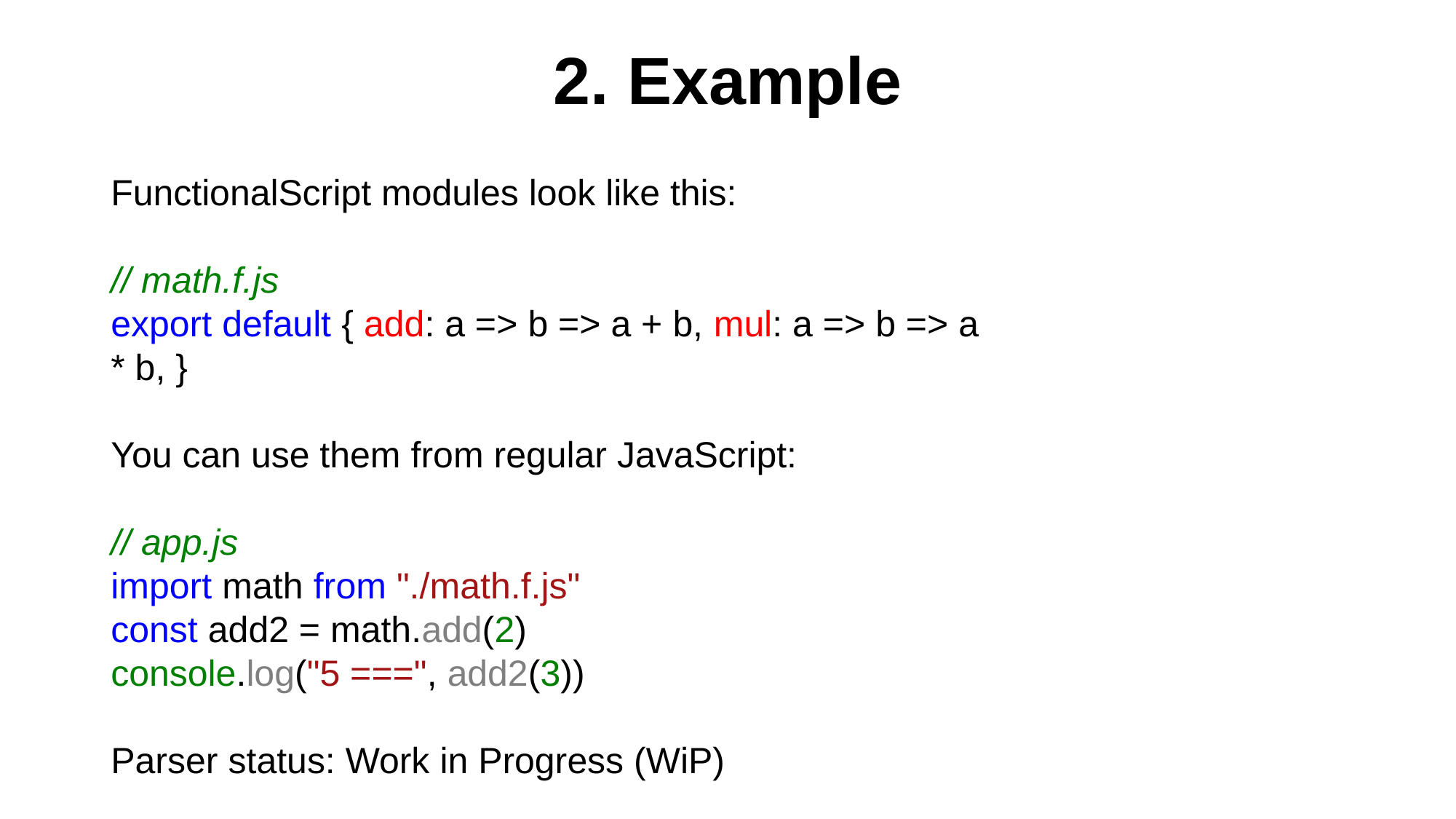

# 2. Example
FunctionalScript modules look like this:

// math.f.js
export default { add: a => b => a + b, mul: a => b => a * b, }

You can use them from regular JavaScript:

// app.js
import math from "./math.f.js"
const add2 = math.add(2)
console.log("5 ===", add2(3))

Parser status: Work in Progress (WiP)